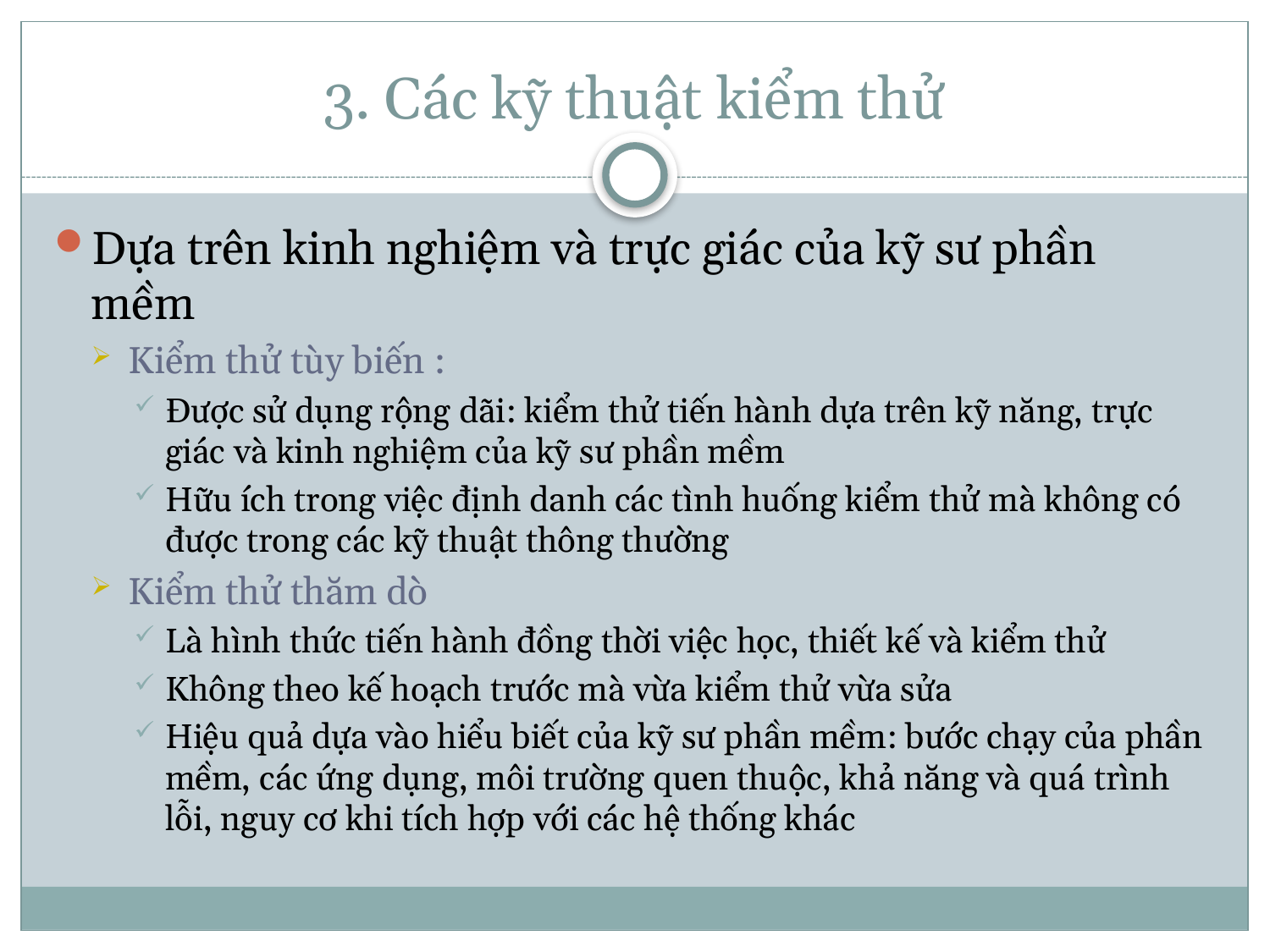

# 3. Các kỹ thuật kiểm thử
Dựa trên kinh nghiệm và trực giác của kỹ sư phần mềm
Kiểm thử tùy biến :
Được sử dụng rộng dãi: kiểm thử tiến hành dựa trên kỹ năng, trực giác và kinh nghiệm của kỹ sư phần mềm
Hữu ích trong việc định danh các tình huống kiểm thử mà không có được trong các kỹ thuật thông thường
Kiểm thử thăm dò
Là hình thức tiến hành đồng thời việc học, thiết kế và kiểm thử
Không theo kế hoạch trước mà vừa kiểm thử vừa sửa
Hiệu quả dựa vào hiểu biết của kỹ sư phần mềm: bước chạy của phần mềm, các ứng dụng, môi trường quen thuộc, khả năng và quá trình lỗi, nguy cơ khi tích hợp với các hệ thống khác